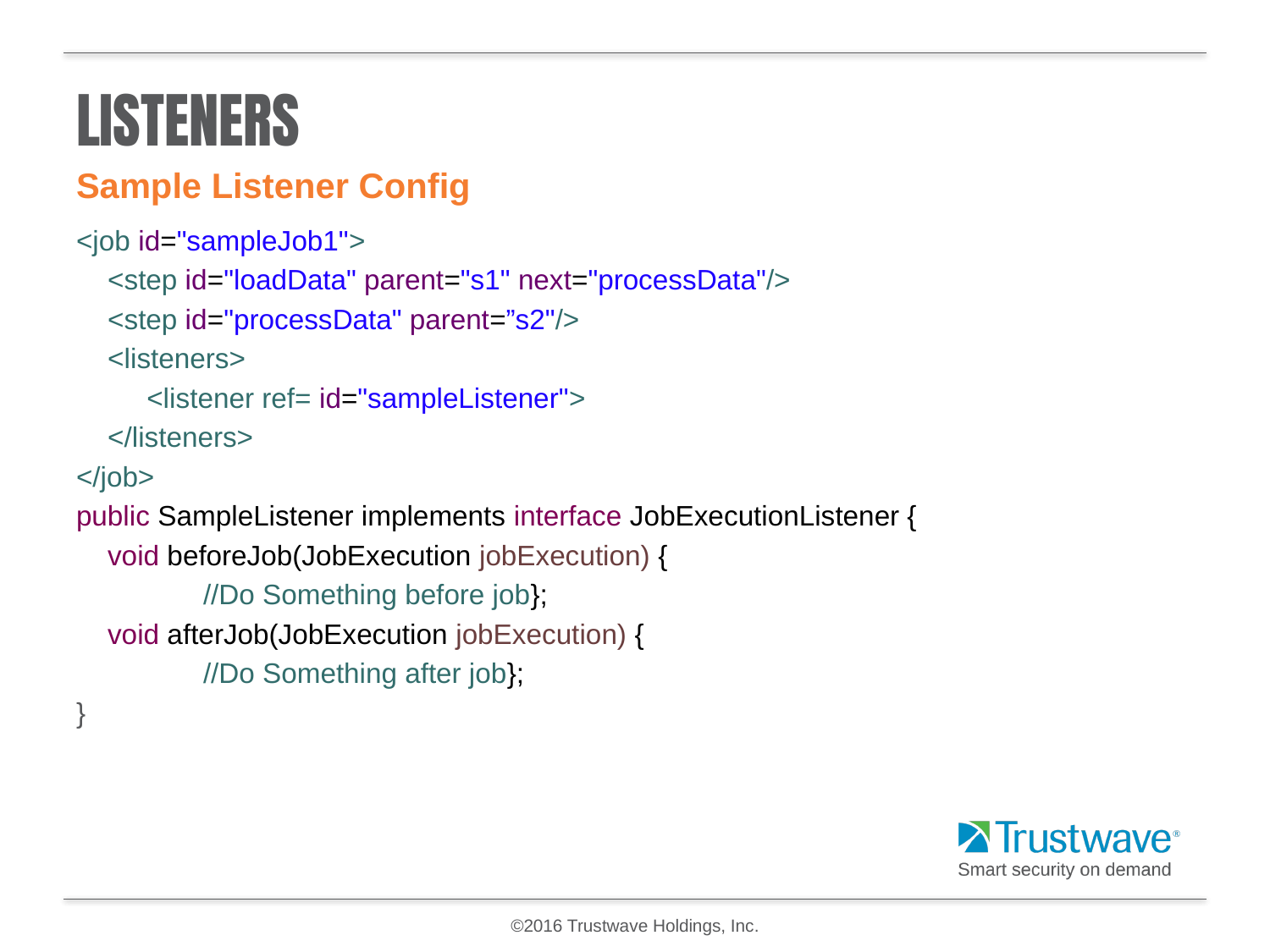

# listeners

Sample Listener Config
<job id="sampleJob1">
    <step id="loadData" parent="s1" next="processData"/>
    <step id="processData" parent=”s2"/>
    <listeners>
         <listener ref= id="sampleListener">
    </listeners>
</job>
public SampleListener implements interface JobExecutionListener {
    void beforeJob(JobExecution jobExecution) {
	//Do Something before job};
    void afterJob(JobExecution jobExecution) {
	//Do Something after job};
}